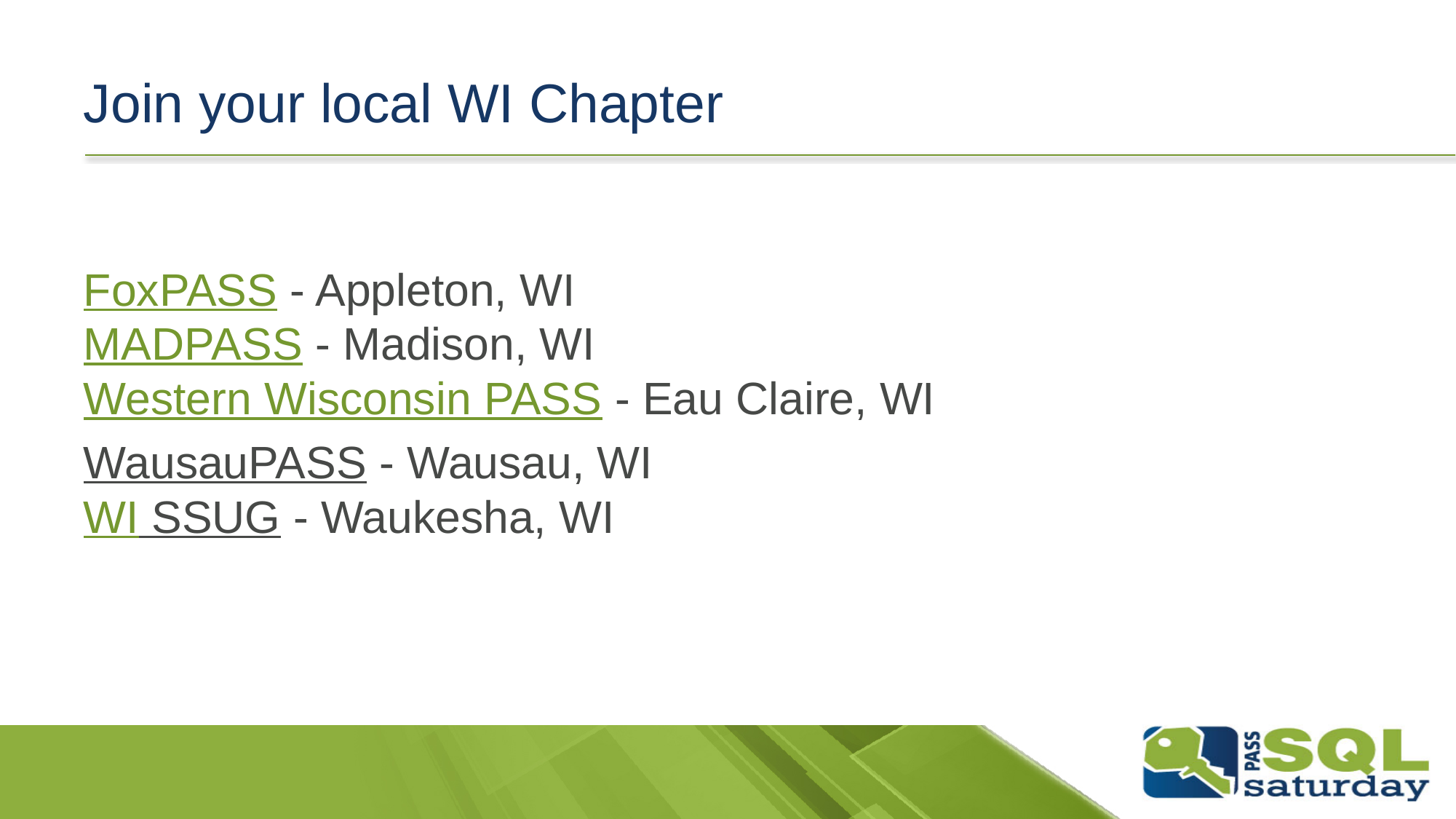

# Join your local WI Chapter

FoxPASS - Appleton, WI
MADPASS - Madison, WI
Western Wisconsin PASS - Eau Claire, WI
WausauPASS - Wausau, WI
WI SSUG - Waukesha, WI